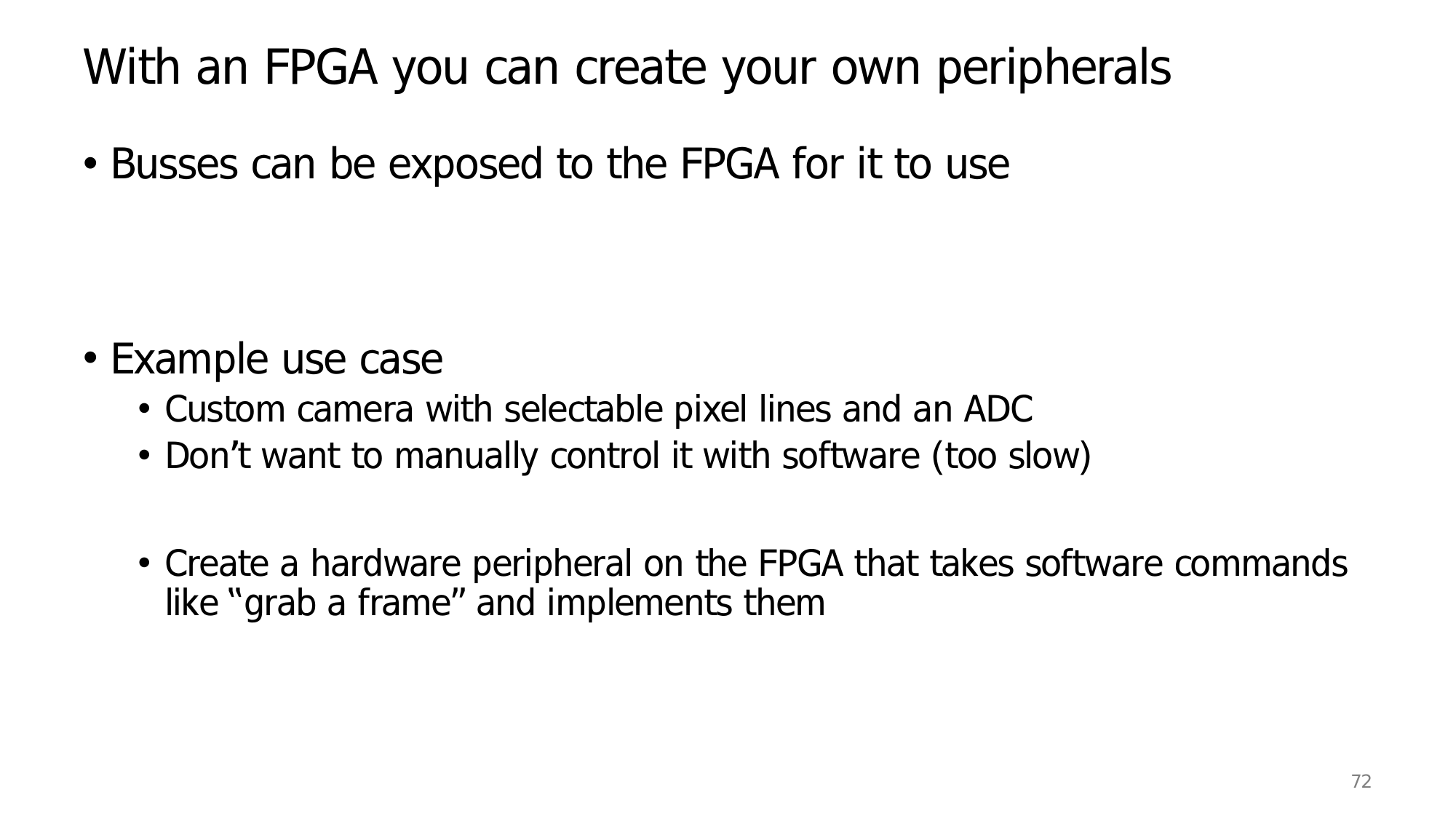

# With an FPGA you can create your own peripherals
Busses can be exposed to the FPGA for it to use

Example use case
Custom camera with selectable pixel lines and an ADC
Don’t want to manually control it with software (too slow)

Create a hardware peripheral on the FPGA that takes software commands like “grab a frame” and implements them
72